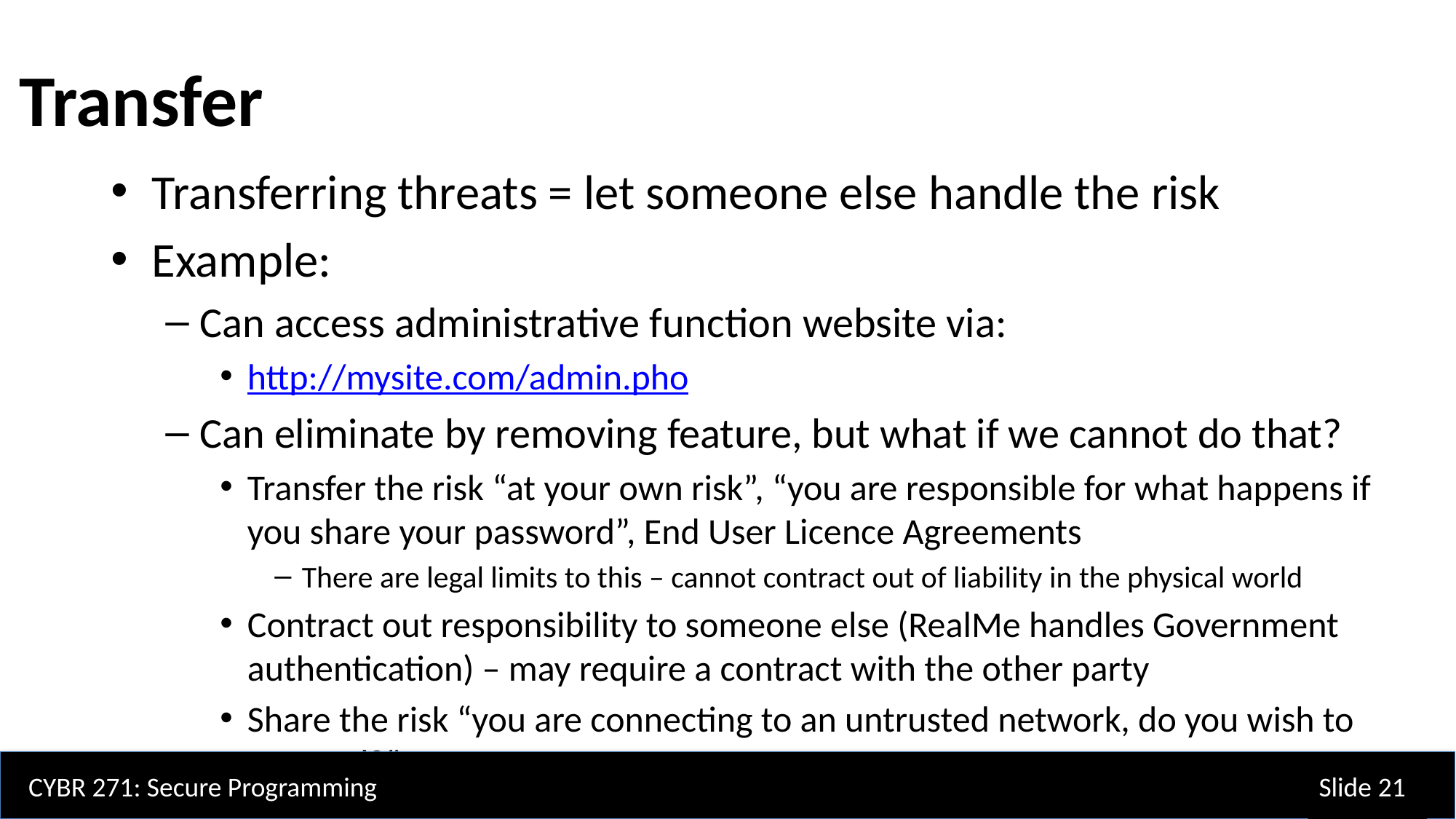

Transfer
Transferring threats = let someone else handle the risk
Example:
Can access administrative function website via:
http://mysite.com/admin.pho
Can eliminate by removing feature, but what if we cannot do that?
Transfer the risk “at your own risk”, “you are responsible for what happens if you share your password”, End User Licence Agreements
There are legal limits to this – cannot contract out of liability in the physical world
Contract out responsibility to someone else (RealMe handles Government authentication) – may require a contract with the other party
Share the risk “you are connecting to an untrusted network, do you wish to proceed?”

CYBR 271: Secure Programming
Slide 21